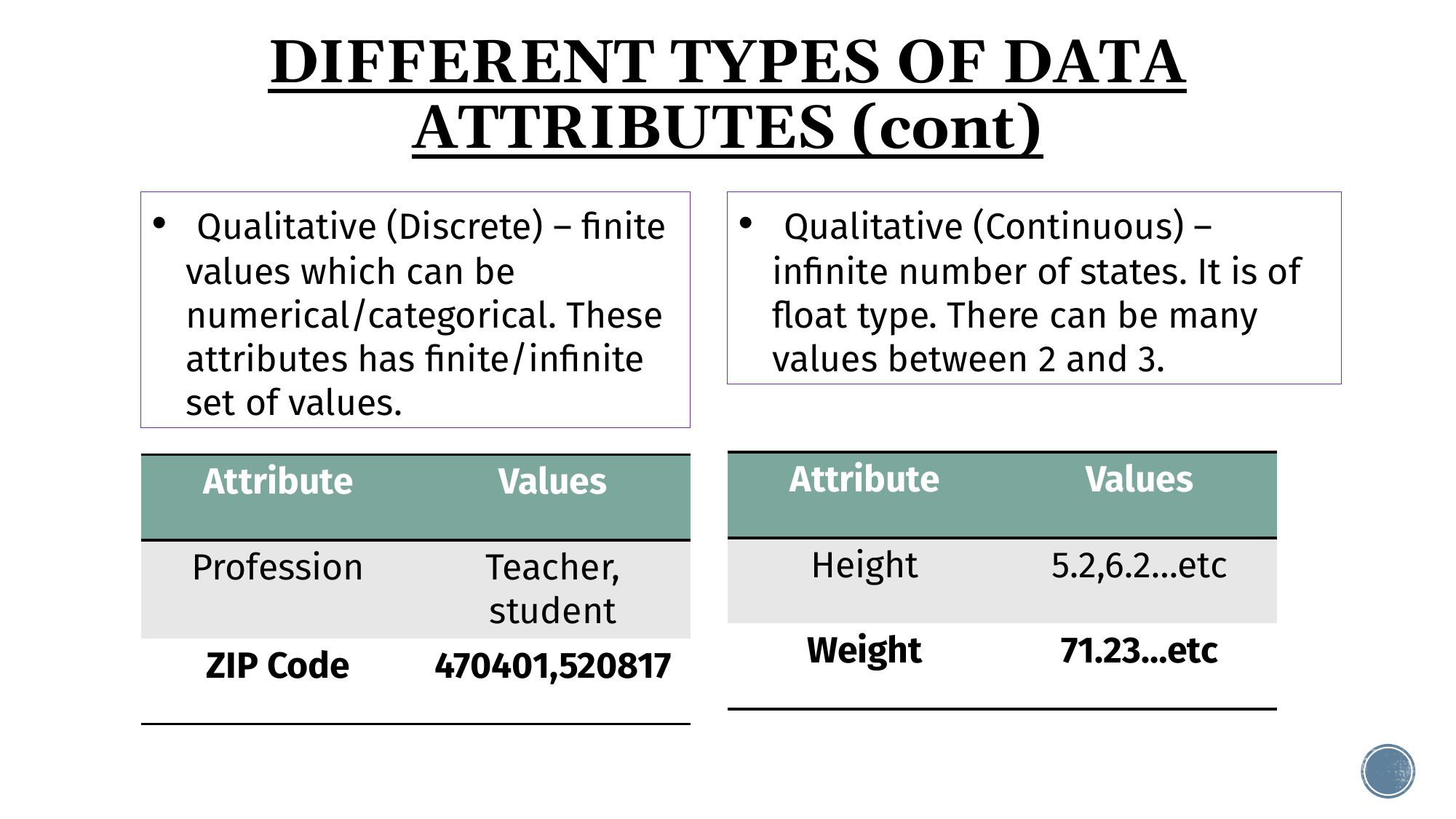

# DIFFERENT TYPES OF DATA ATTRIBUTES (cont)
 Qualitative (Discrete) – finite values which can be numerical/categorical. These attributes has finite/infinite set of values.
 Qualitative (Continuous) – infinite number of states. It is of float type. There can be many values between 2 and 3.
| Attribute | Values |
| --- | --- |
| Height | 5.2,6.2…etc |
| Weight | 71.23…etc |
| Attribute | Values |
| --- | --- |
| Profession | Teacher, student |
| ZIP Code | 470401,520817 |